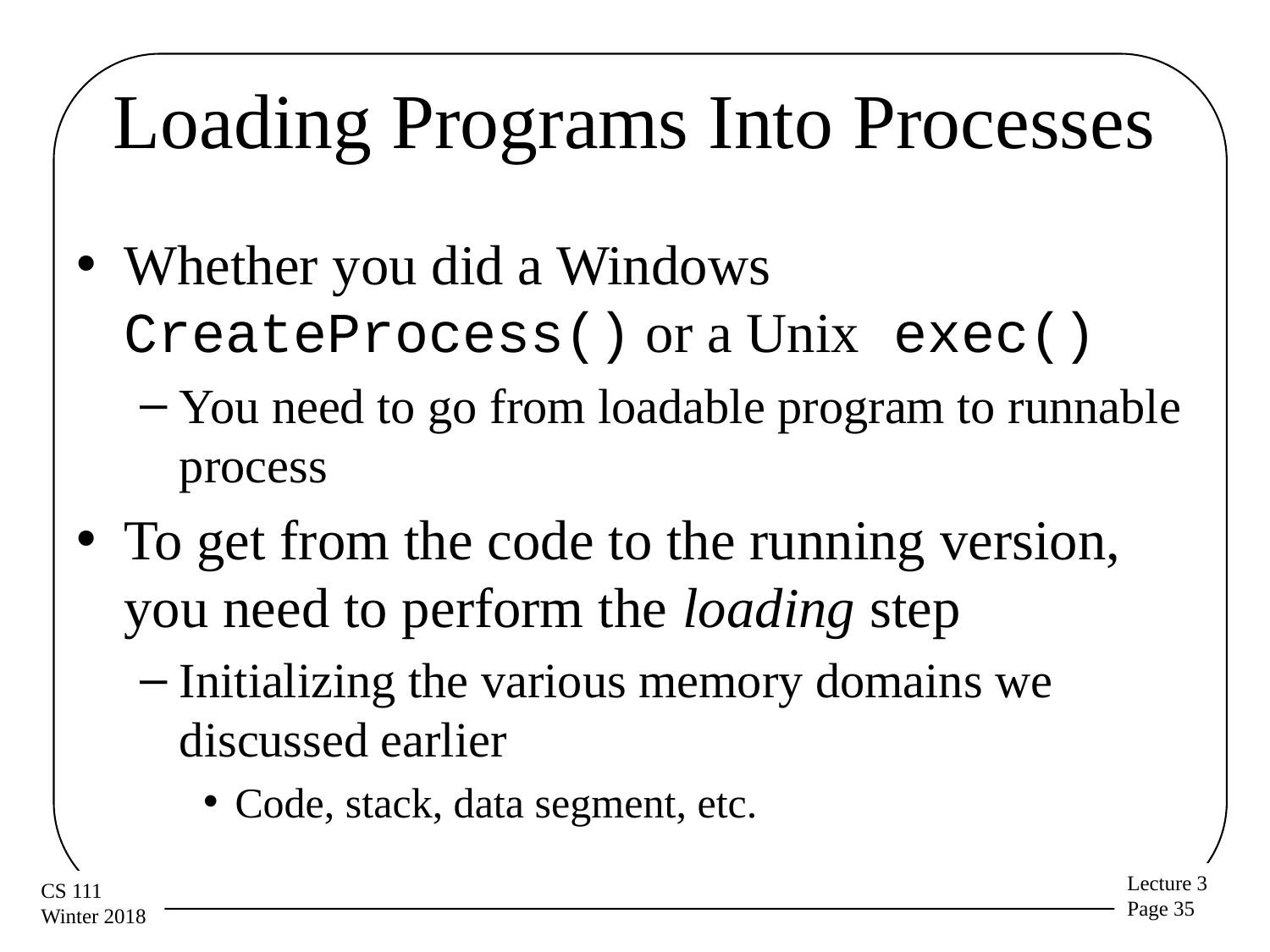

# Loading Programs Into Processes
Whether you did a Windows CreateProcess() or a Unix exec()
You need to go from loadable program to runnable process
To get from the code to the running version, you need to perform the loading step
Initializing the various memory domains we discussed earlier
Code, stack, data segment, etc.